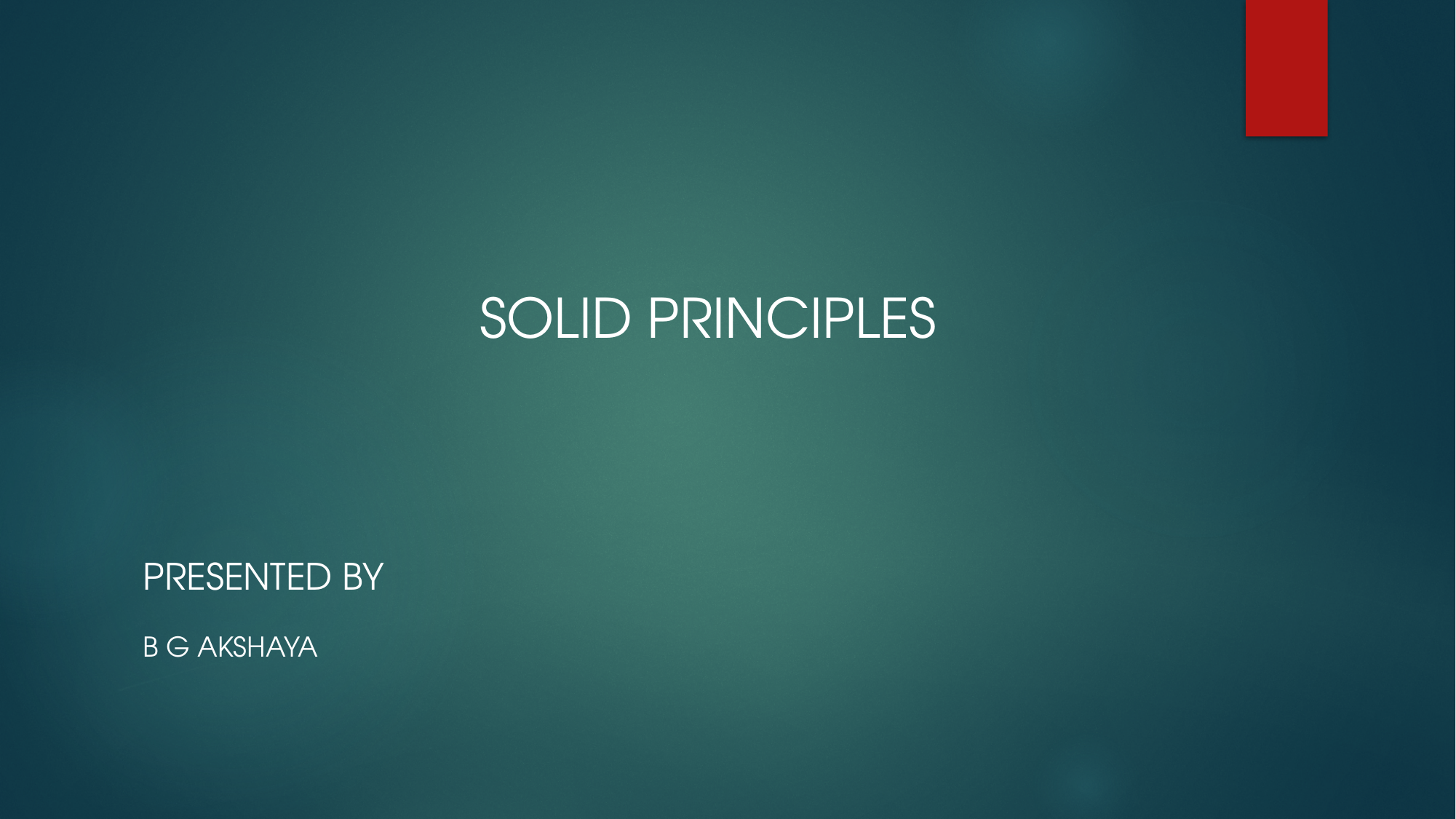

SOLID PRINCIPLES
PRESENTED BY

B G AKSHAYA